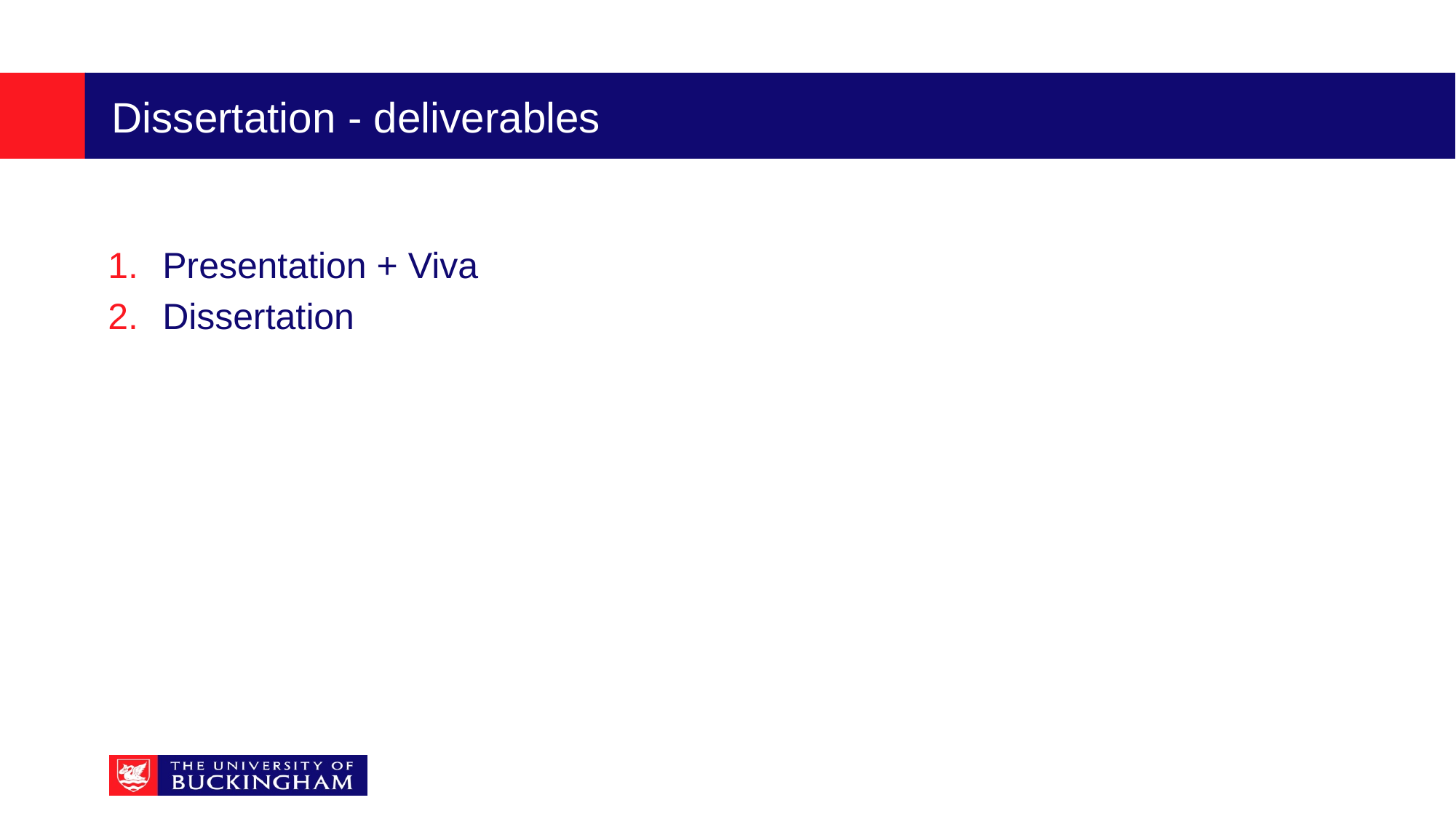

# Dissertation - deliverables
Presentation + Viva
Dissertation